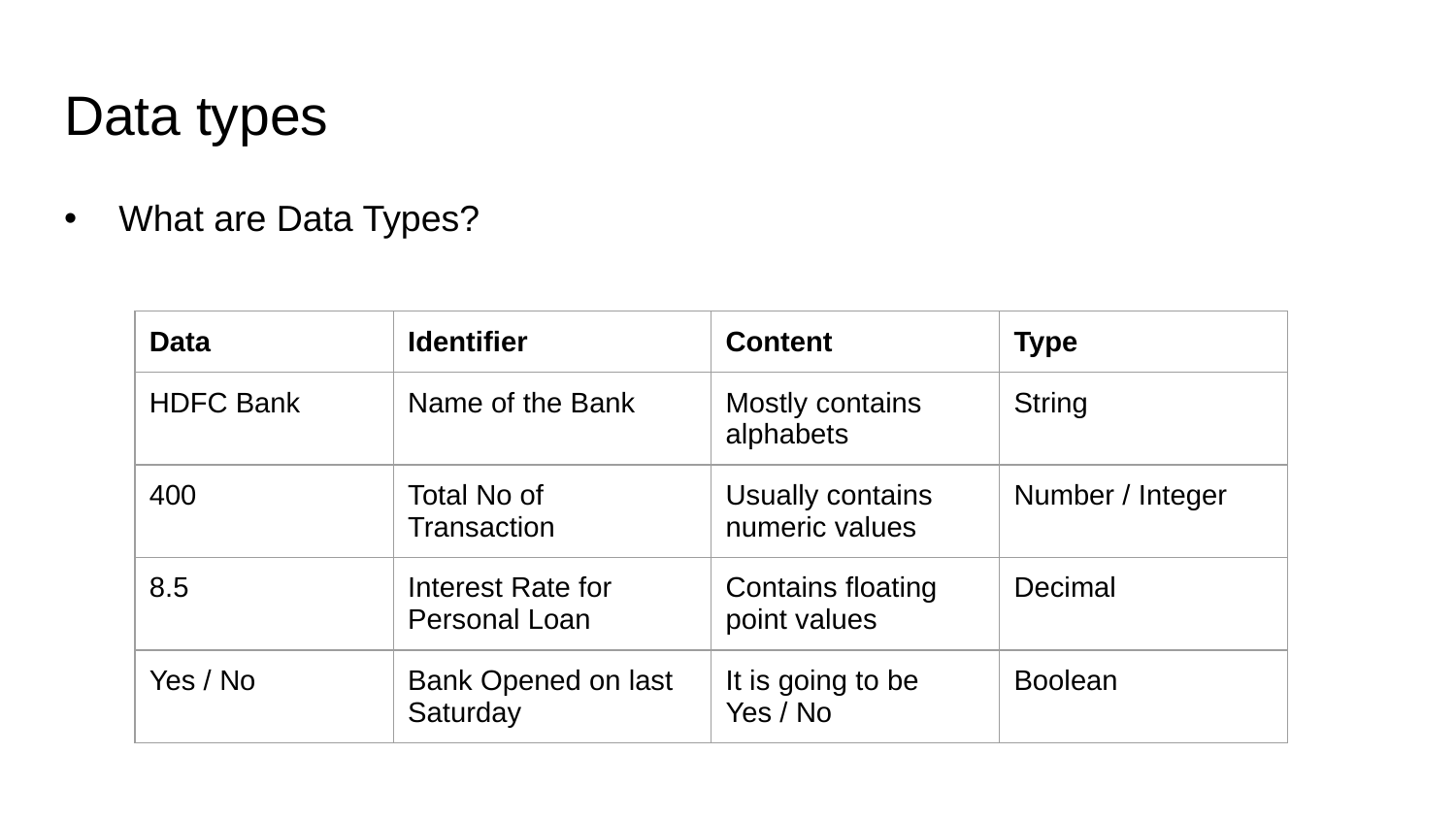

# Data types

What are Data Types?
| Data | Identifier | Content | Type |
| --- | --- | --- | --- |
| HDFC Bank | Name of the Bank | Mostly contains alphabets | String |
| 400 | Total No of Transaction | Usually contains numeric values | Number / Integer |
| 8.5 | Interest Rate for Personal Loan | Contains floating point values | Decimal |
| Yes / No | Bank Opened on last Saturday | It is going to be Yes / No | Boolean |